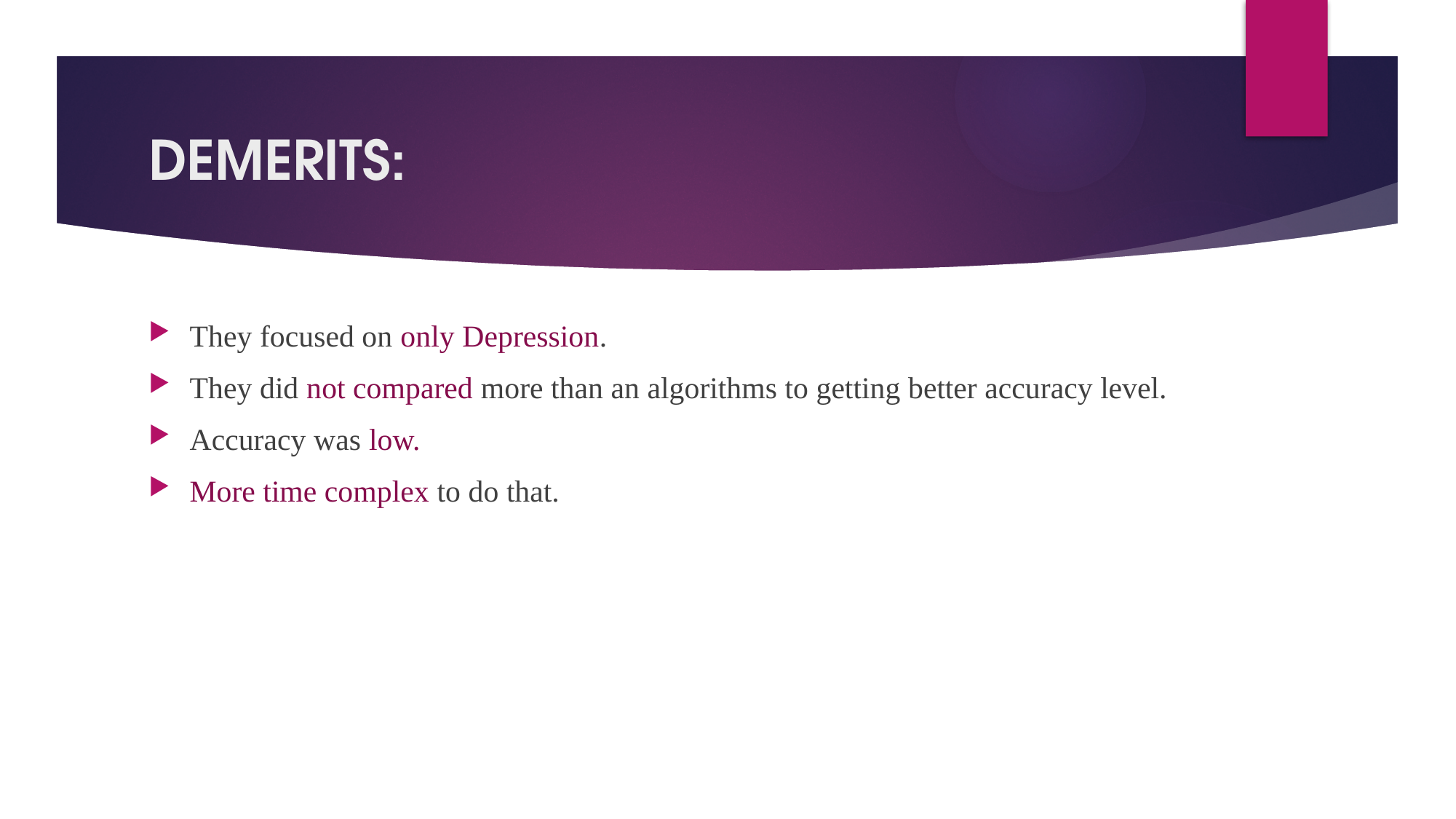

# DEMERITS:
They focused on only Depression.
They did not compared more than an algorithms to getting better accuracy level.
Accuracy was low.
More time complex to do that.